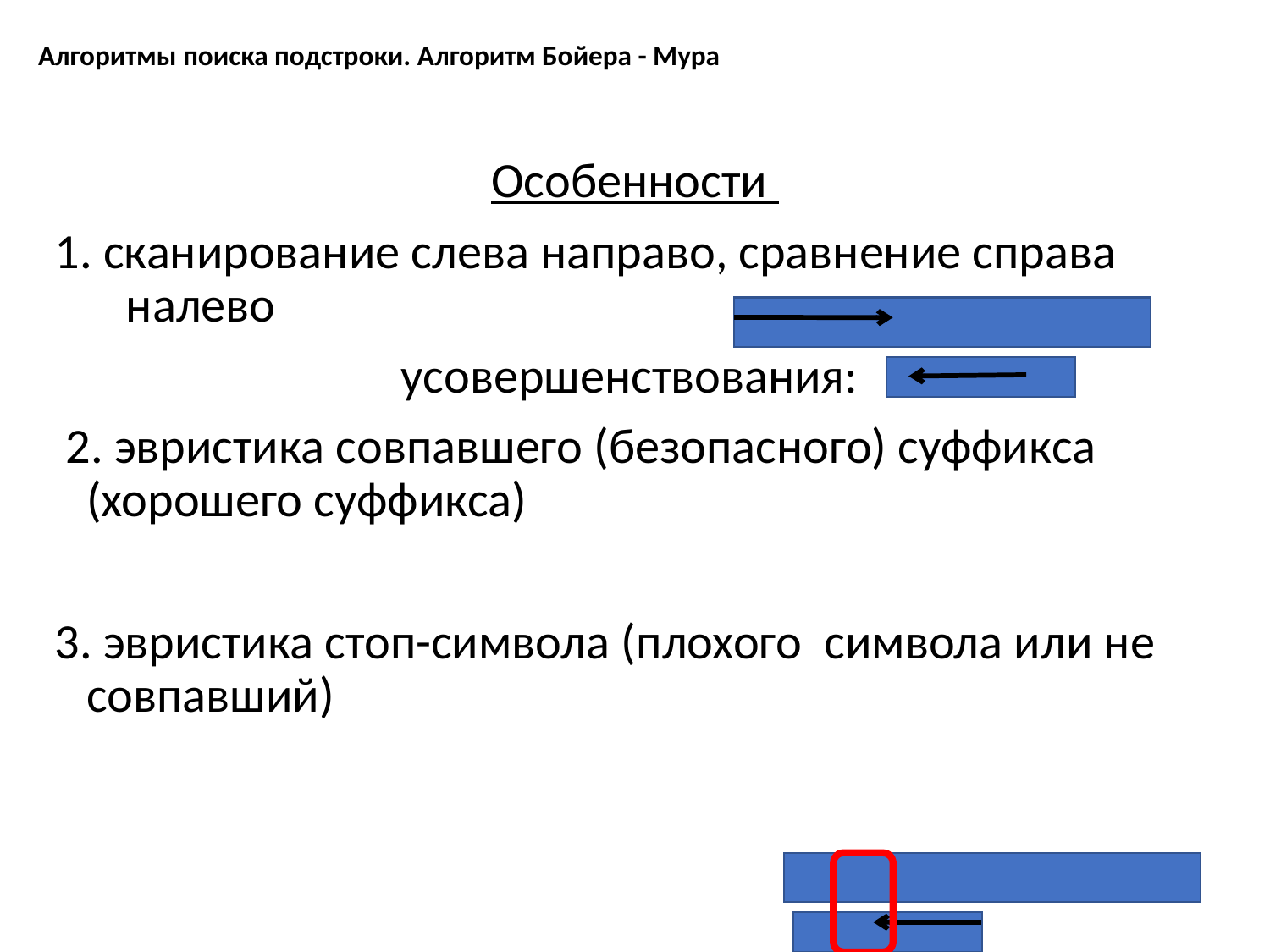

Алгоритмы поиска подстроки. Алгоритм Бойера - Мура
Особенности
1. сканирование слева направо, сравнение справа налево
усовершенствования:
 2. эвристика совпавшего (безопасного) суффикса  (хорошего суффикса)

3. эвристика стоп-символа (плохого  символа или не совпавший)